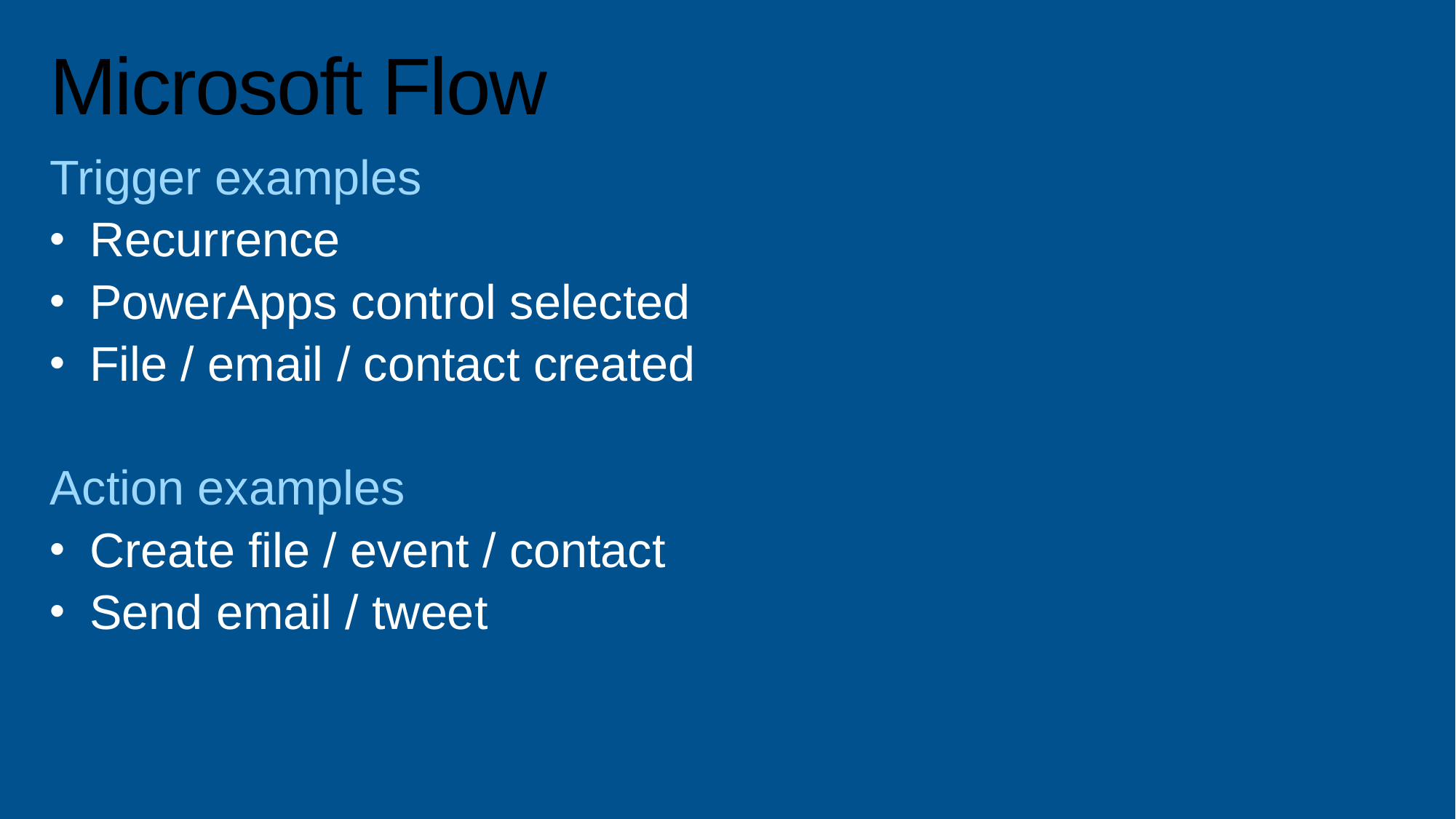

# Microsoft Flow
Trigger examples
Recurrence
PowerApps control selected
File / email / contact created

Action examples
Create file / event / contact
Send email / tweet